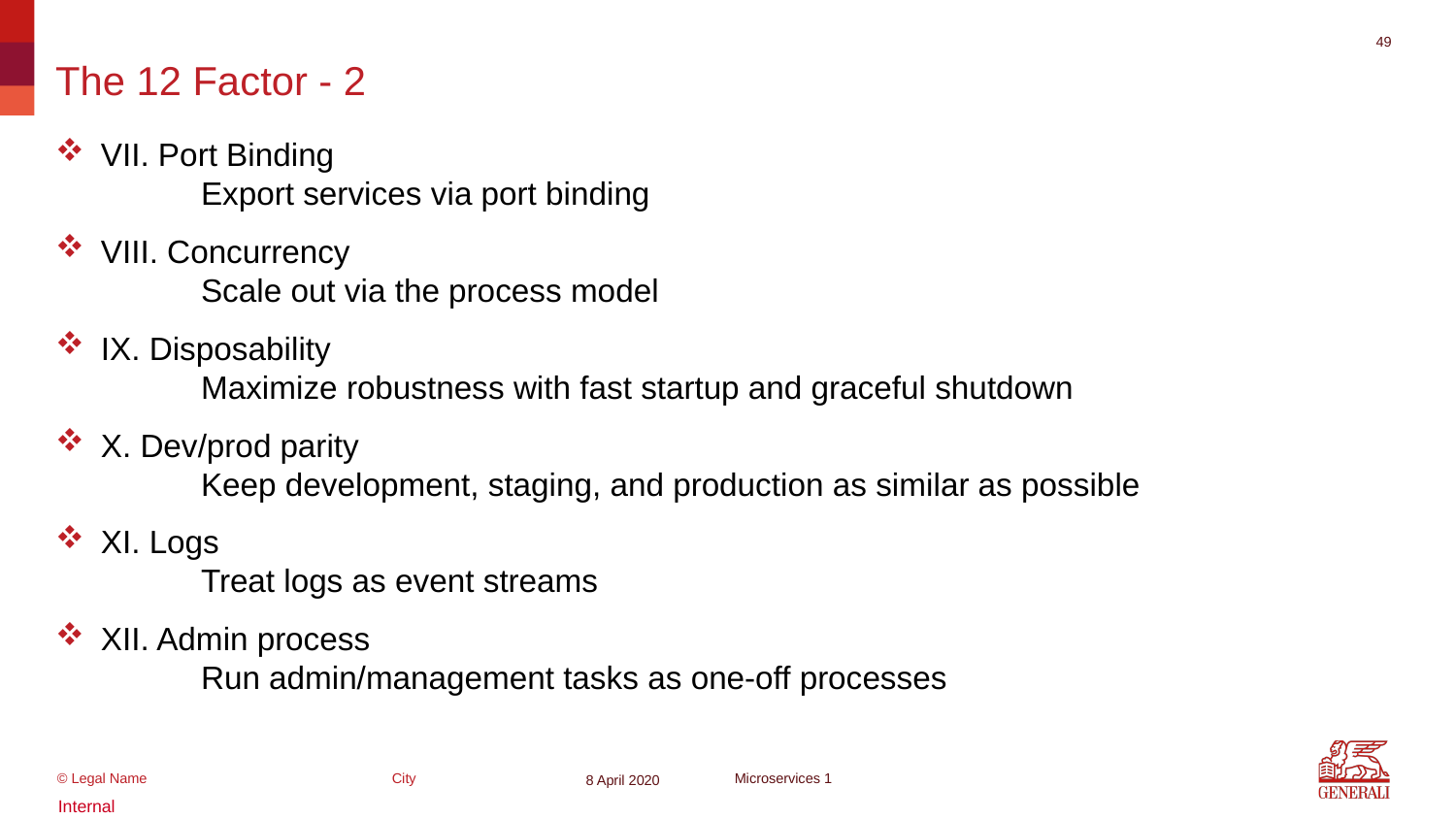

49
# The 12 Factor - 2
VII. Port Binding
	Export services via port binding

VIII. Concurrency
	Scale out via the process model

IX. Disposability
	Maximize robustness with fast startup and graceful shutdown

X. Dev/prod parity
	Keep development, staging, and production as similar as possible

XI. Logs
	Treat logs as event streams

XII. Admin process
	Run admin/management tasks as one-off processes
8 April 2020
Microservices 1